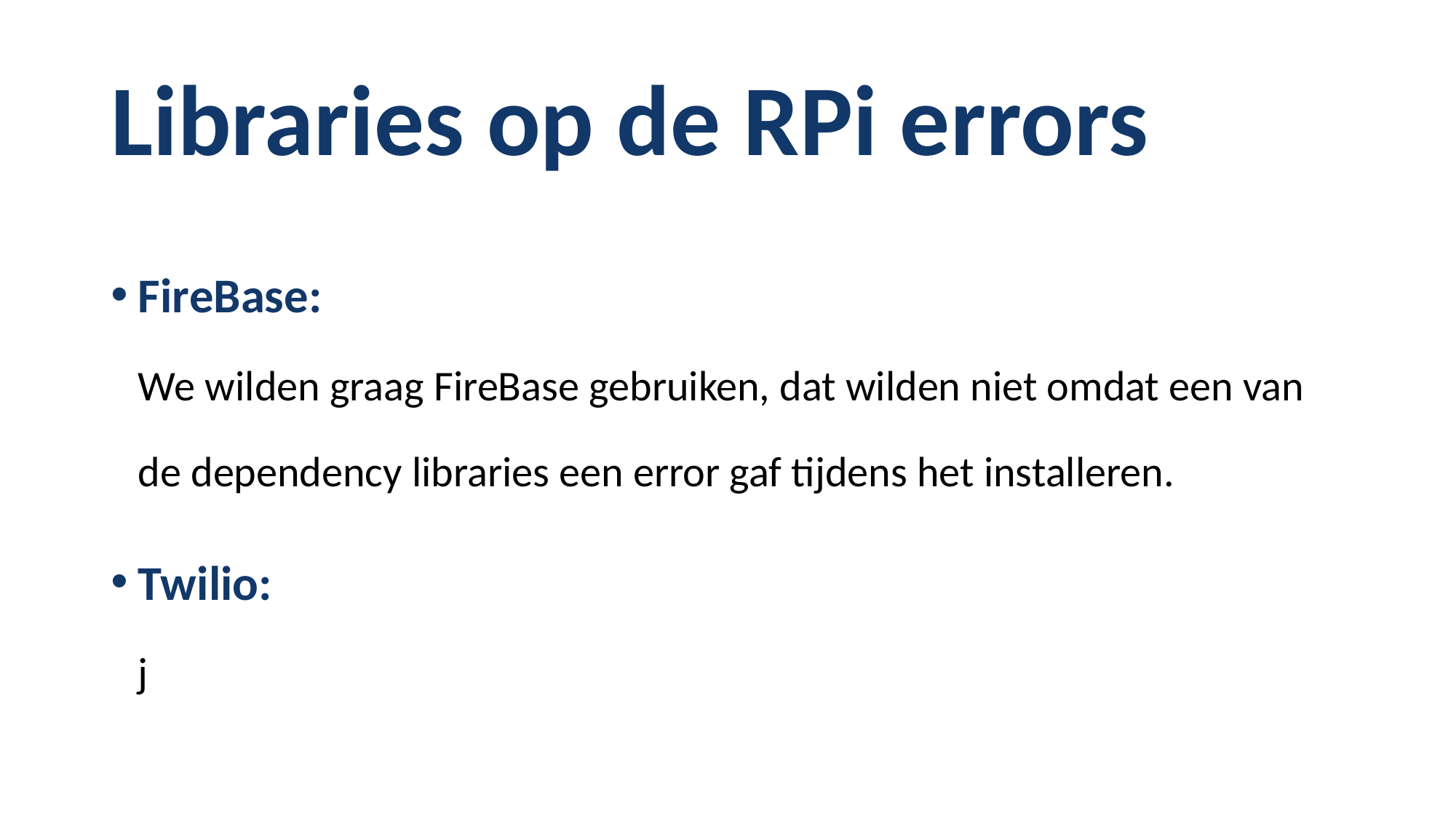

# Libraries op de RPi errors
FireBase:
We wilden graag FireBase gebruiken, dat wilden niet omdat een van de dependency libraries een error gaf tijdens het installeren.
Twilio:
j